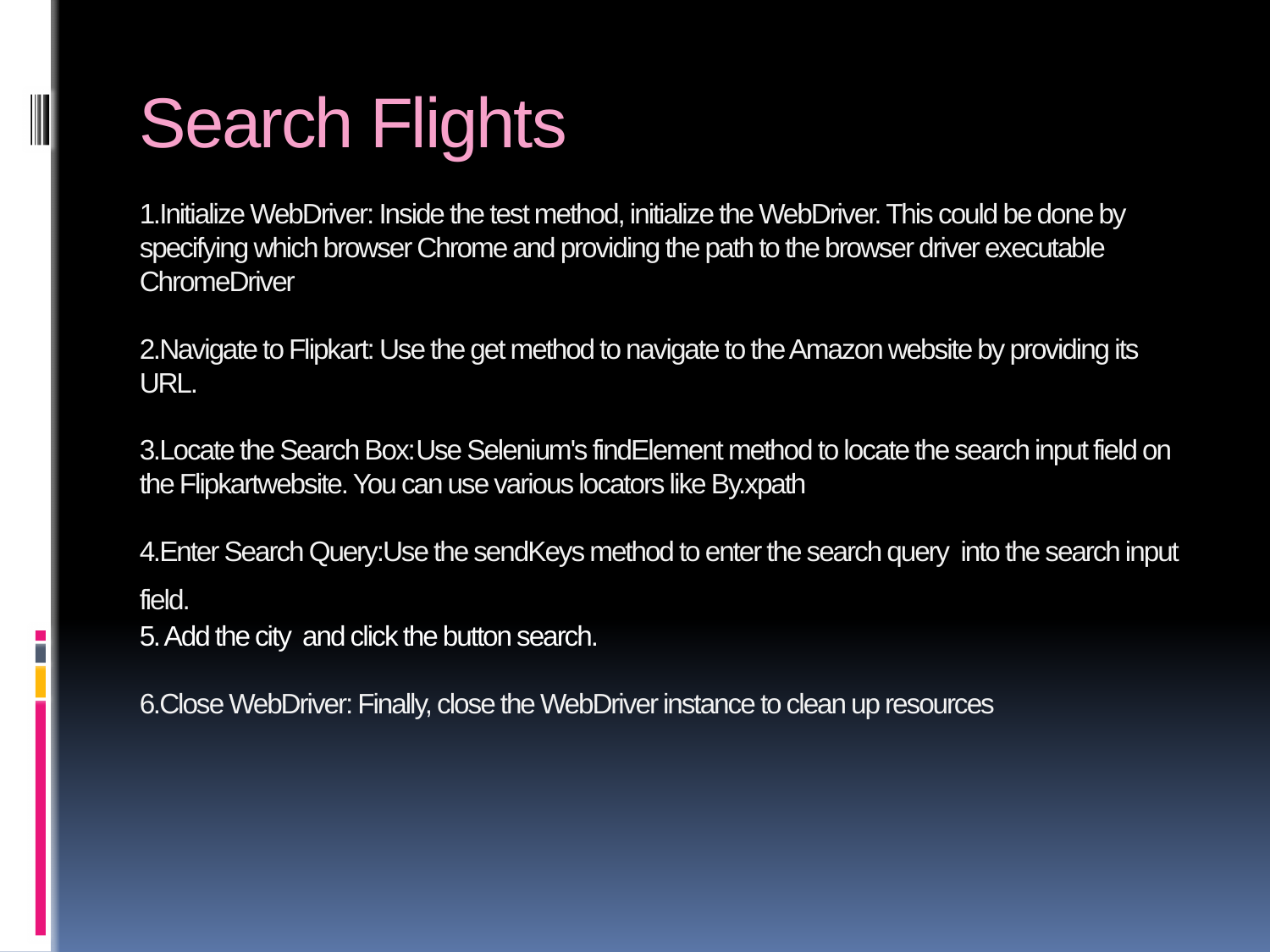

# Search Flights 1.Initialize WebDriver: Inside the test method, initialize the WebDriver. This could be done by specifying which browser Chrome and providing the path to the browser driver executable ChromeDriver 2.Navigate to Flipkart: Use the get method to navigate to the Amazon website by providing its URL. 3.Locate the Search Box:Use Selenium's findElement method to locate the search input field on the Flipkartwebsite. You can use various locators like By.xpath 4.Enter Search Query:Use the sendKeys method to enter the search query  into the search input field. 5. Add the city  and click the button search. 6.Close WebDriver: Finally, close the WebDriver instance to clean up resources